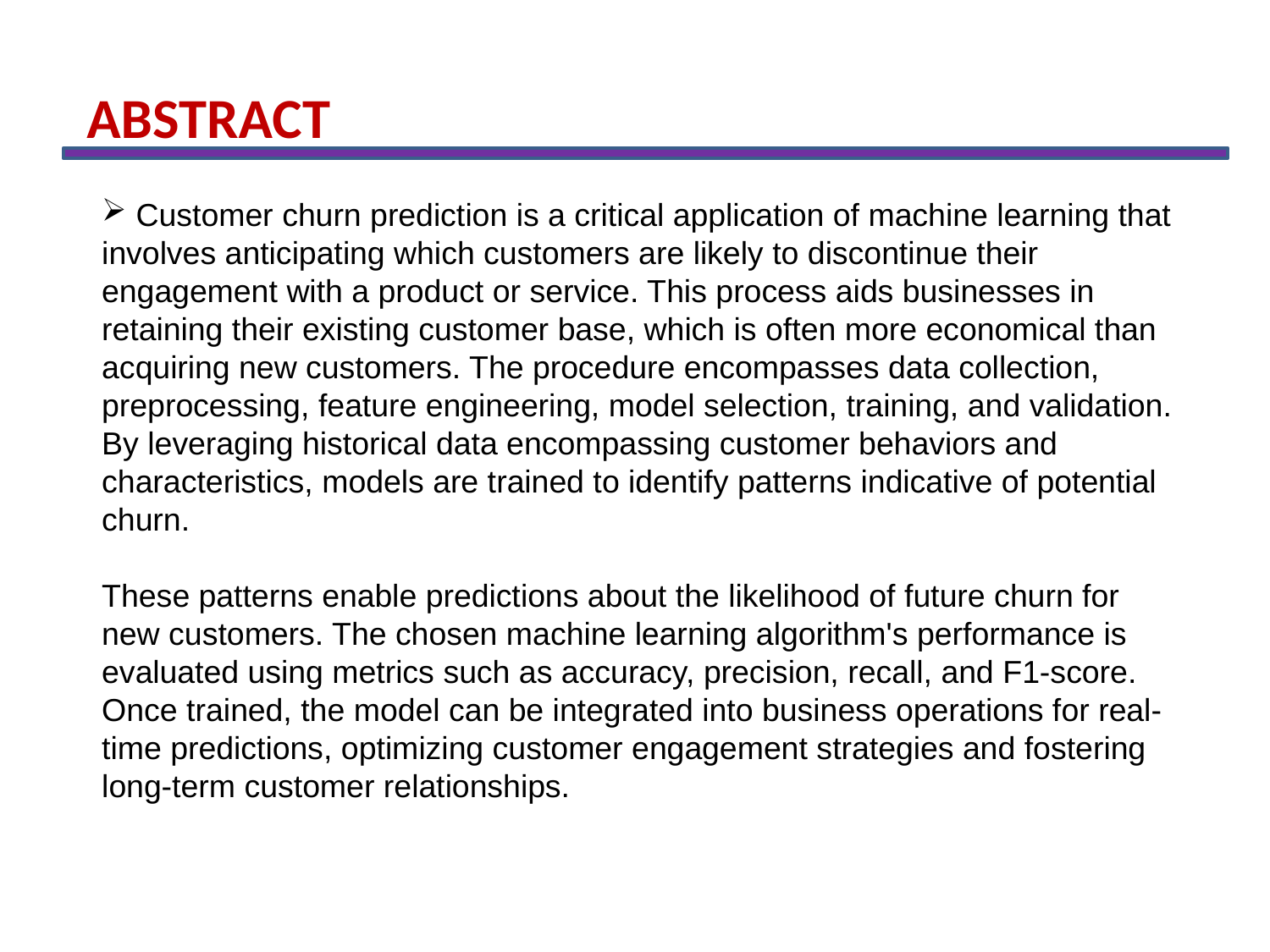

ABSTRACT

 Customer churn prediction is a critical application of machine learning that involves anticipating which customers are likely to discontinue their engagement with a product or service. This process aids businesses in retaining their existing customer base, which is often more economical than acquiring new customers. The procedure encompasses data collection, preprocessing, feature engineering, model selection, training, and validation. By leveraging historical data encompassing customer behaviors and characteristics, models are trained to identify patterns indicative of potential churn.

These patterns enable predictions about the likelihood of future churn for new customers. The chosen machine learning algorithm's performance is evaluated using metrics such as accuracy, precision, recall, and F1-score. Once trained, the model can be integrated into business operations for real-time predictions, optimizing customer engagement strategies and fostering long-term customer relationships.